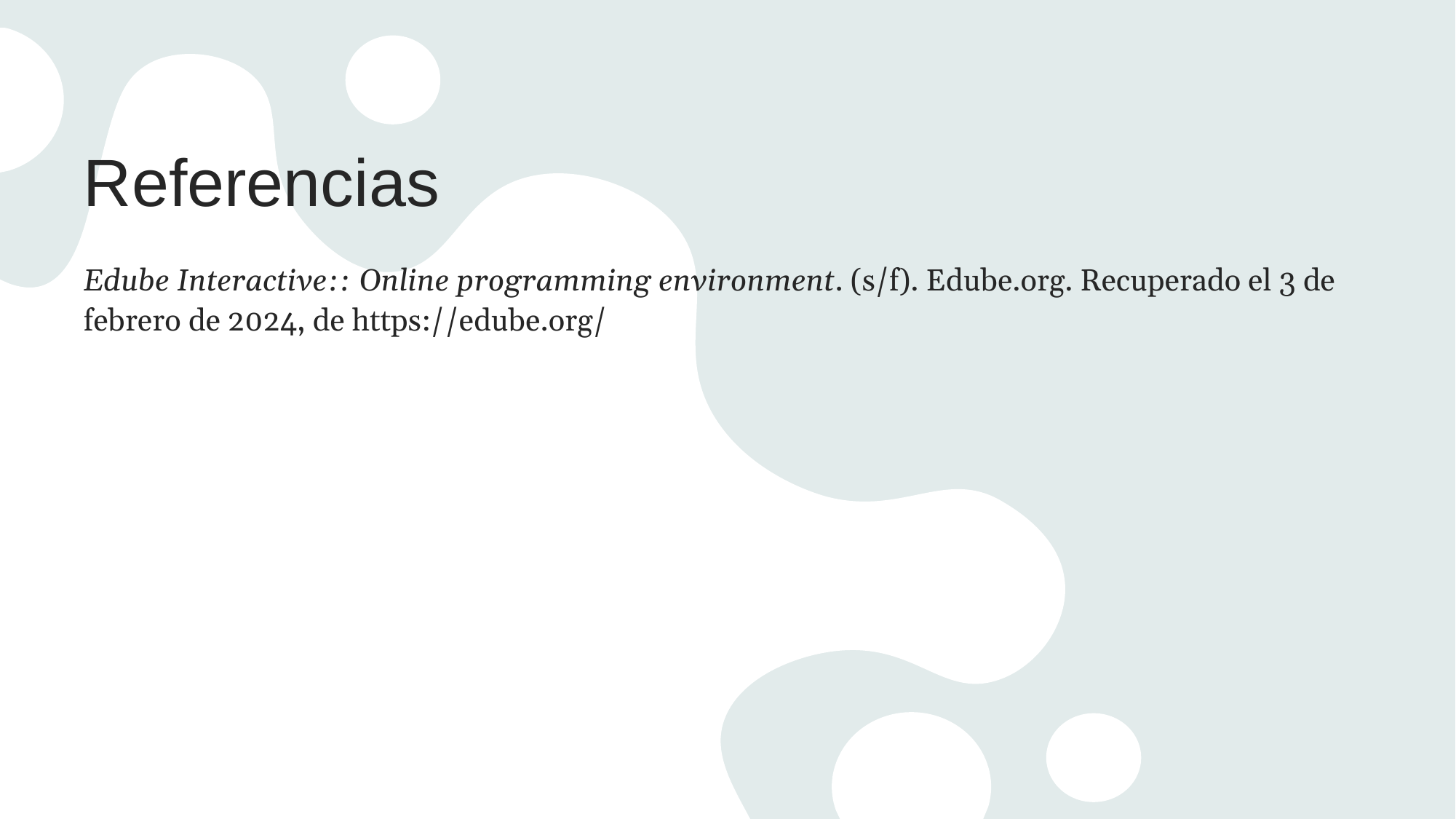

# Referencias
Edube Interactive :: Online programming environment. (s/f). Edube.org. Recuperado el 3 de febrero de 2024, de https://edube.org/